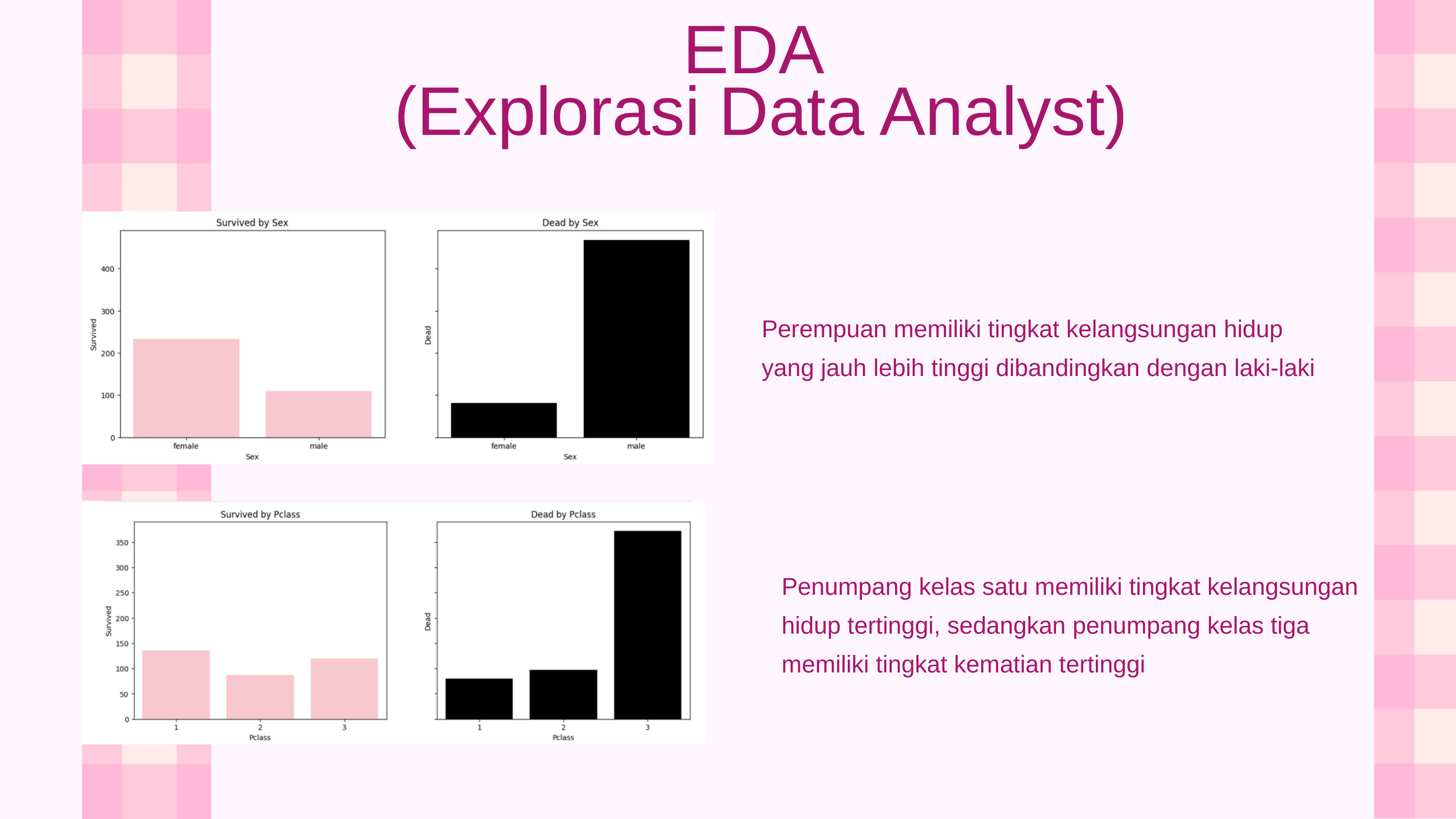

EDA
(Explorasi Data Analyst)

Perempuan memiliki tingkat kelangsungan hidup yang jauh lebih tinggi dibandingkan dengan laki-laki

Penumpang kelas satu memiliki tingkat kelangsungan hidup tertinggi, sedangkan penumpang kelas tiga memiliki tingkat kematian tertinggi